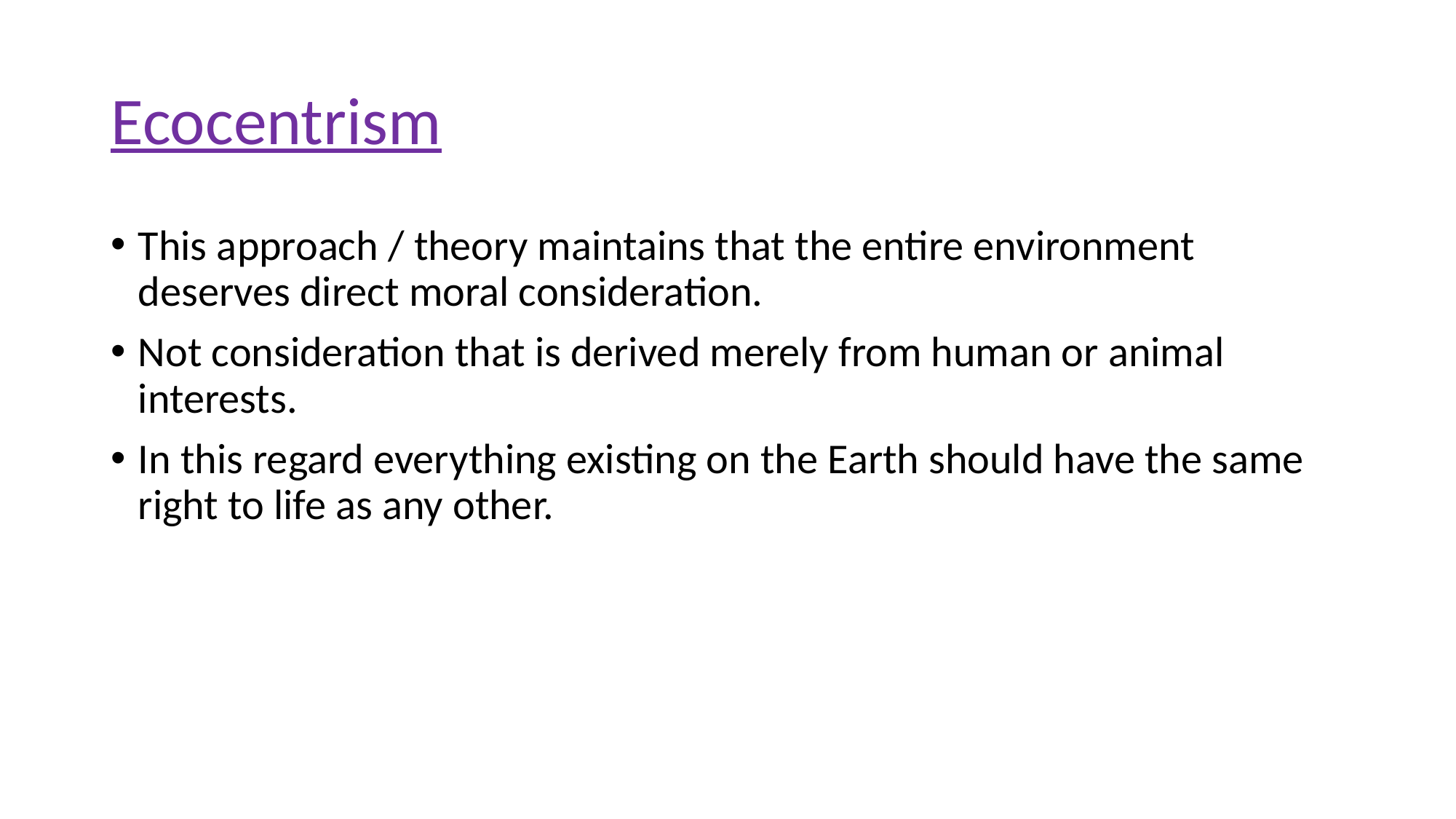

# Ecocentrism
This approach / theory maintains that the entire environment  deserves direct moral consideration.
Not consideration that is derived merely from human or animal interests.
In this regard everything existing on the Earth should have the same right to life as any other.